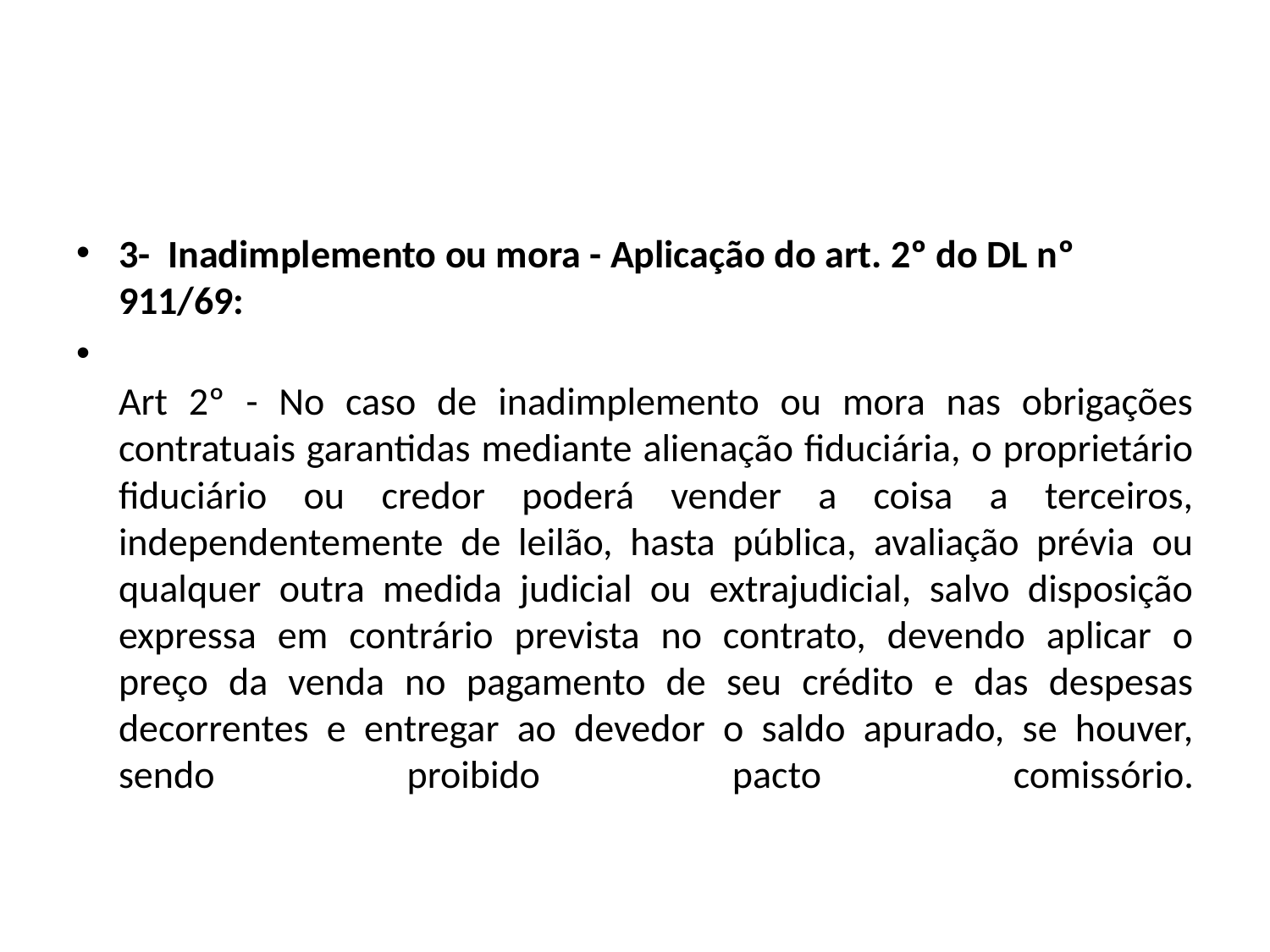

#
3-  Inadimplemento ou mora - Aplicação do art. 2º do DL nº 911/69:
Art 2º - No caso de inadimplemento ou mora nas obrigações contratuais garantidas mediante alienação fiduciária, o proprietário fiduciário ou credor poderá vender a coisa a terceiros, independentemente de leilão, hasta pública, avaliação prévia ou qualquer outra medida judicial ou extrajudicial, salvo disposição expressa em contrário prevista no contrato, devendo aplicar o preço da venda no pagamento de seu crédito e das despesas decorrentes e entregar ao devedor o saldo apurado, se houver, sendo proibido pacto comissório.